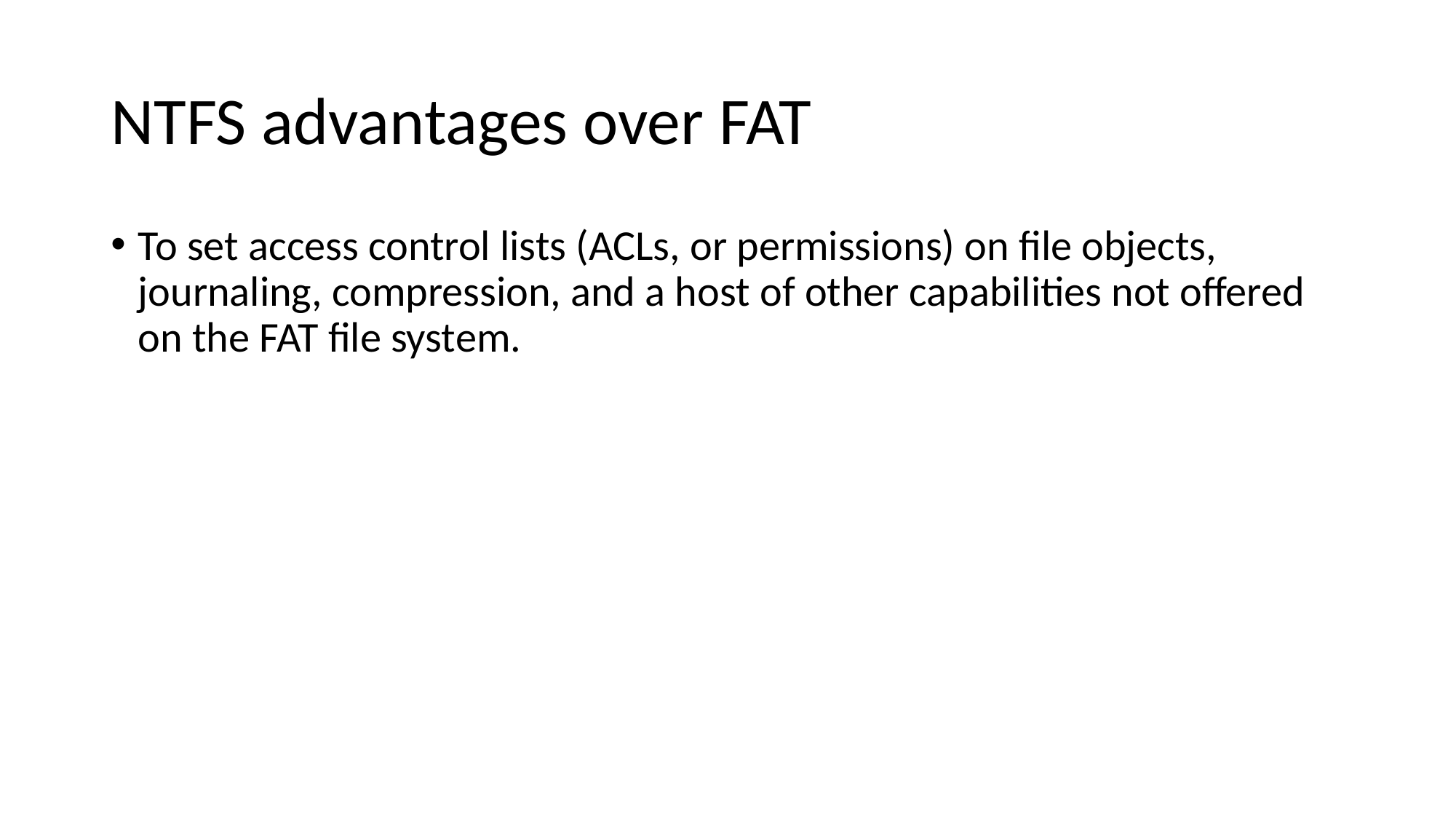

# NTFS advantages over FAT
To set access control lists (ACLs, or permissions) on file objects, journaling, compression, and a host of other capabilities not offered on the FAT file system.